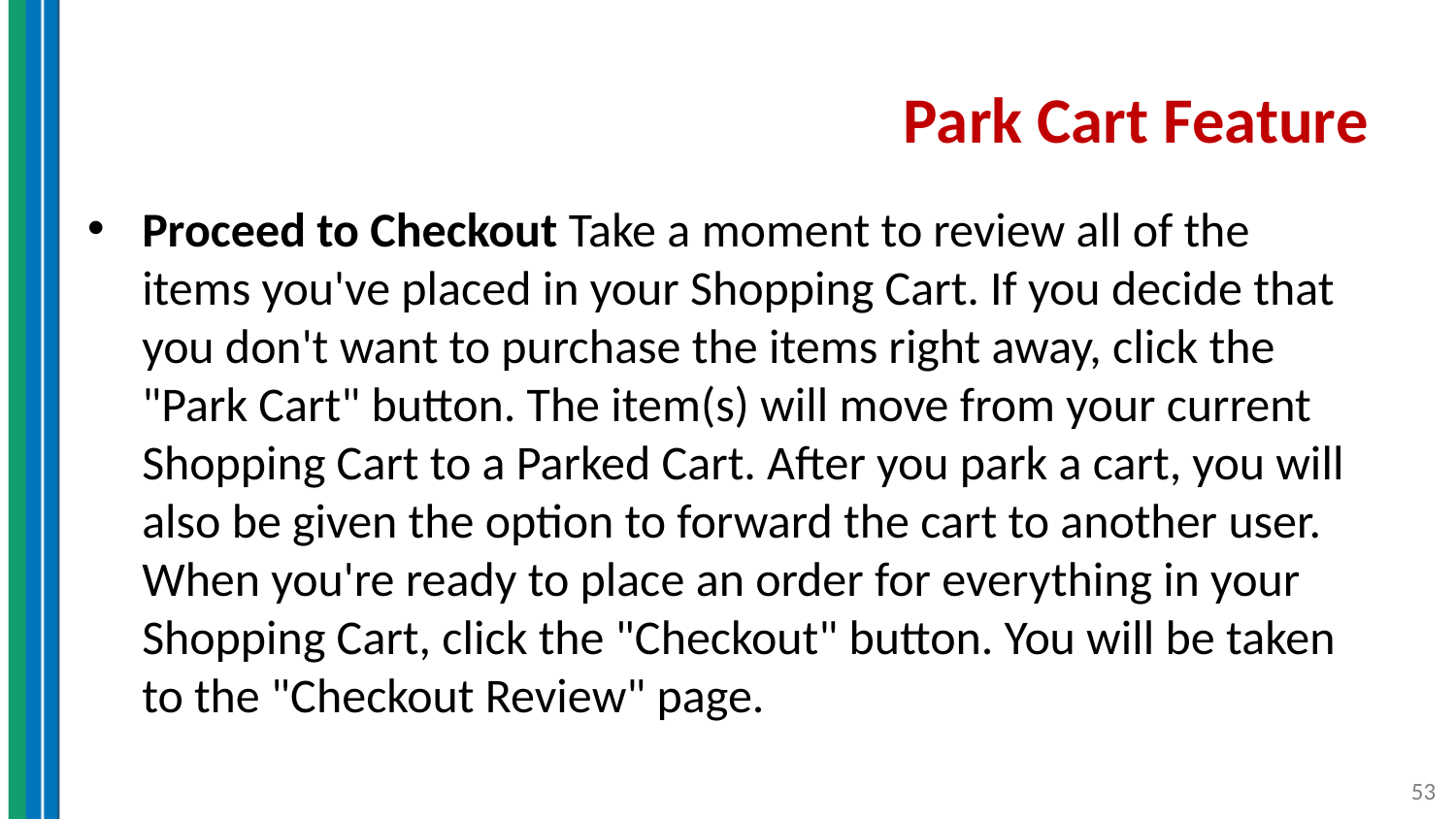

# Park Cart Feature
Proceed to Checkout Take a moment to review all of the items you've placed in your Shopping Cart. If you decide that you don't want to purchase the items right away, click the "Park Cart" button. The item(s) will move from your current Shopping Cart to a Parked Cart. After you park a cart, you will also be given the option to forward the cart to another user. When you're ready to place an order for everything in your Shopping Cart, click the "Checkout" button. You will be taken to the "Checkout Review" page.